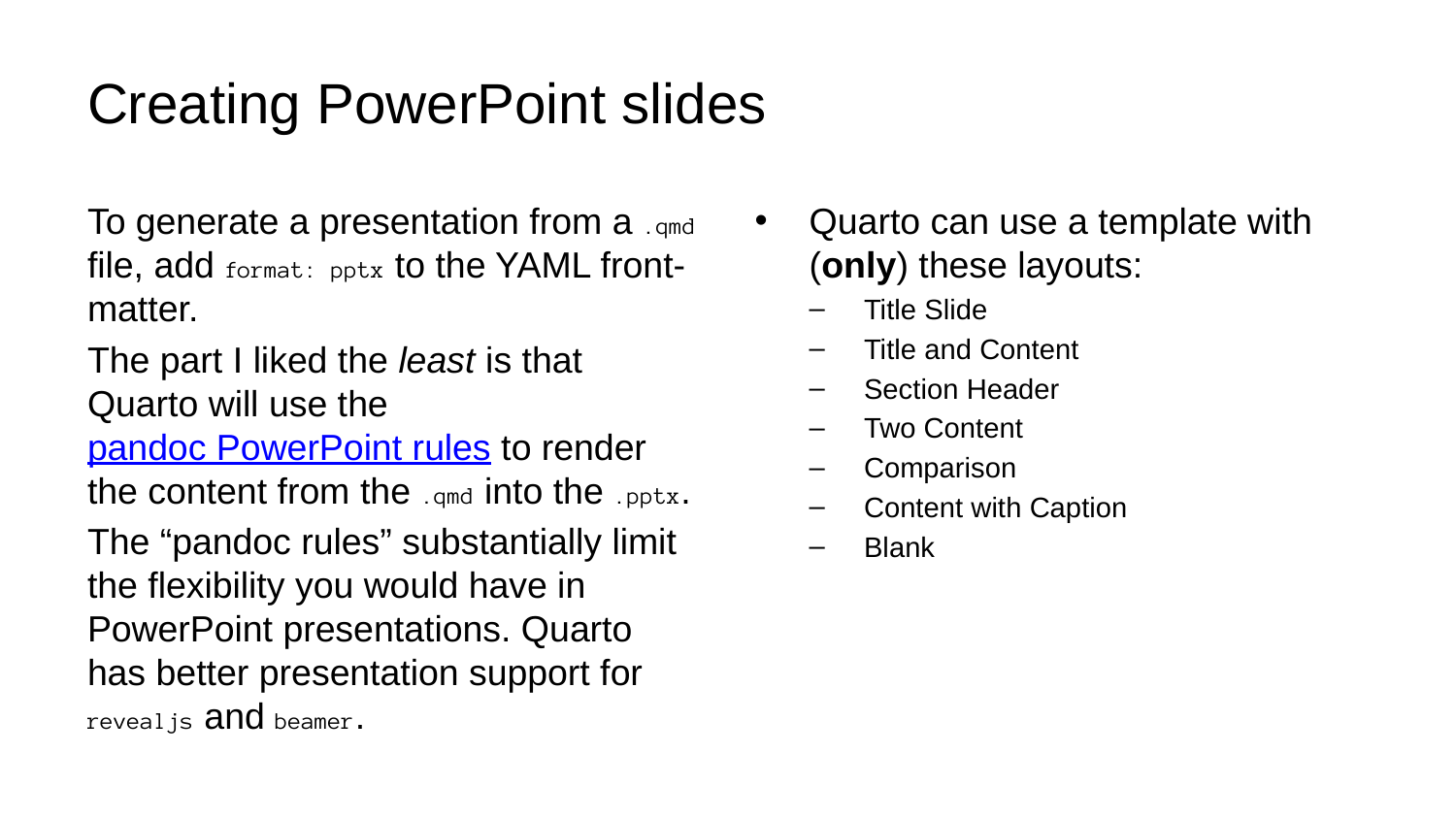

# Creating PowerPoint slides
To generate a presentation from a .qmd file, add format: pptx to the YAML front-matter.
The part I liked the least is that Quarto will use the pandoc PowerPoint rules to render the content from the .qmd into the .pptx.
The “pandoc rules” substantially limit the flexibility you would have in PowerPoint presentations. Quarto has better presentation support for revealjs and beamer.
Quarto can use a template with (only) these layouts:
Title Slide
Title and Content
Section Header
Two Content
Comparison
Content with Caption
Blank